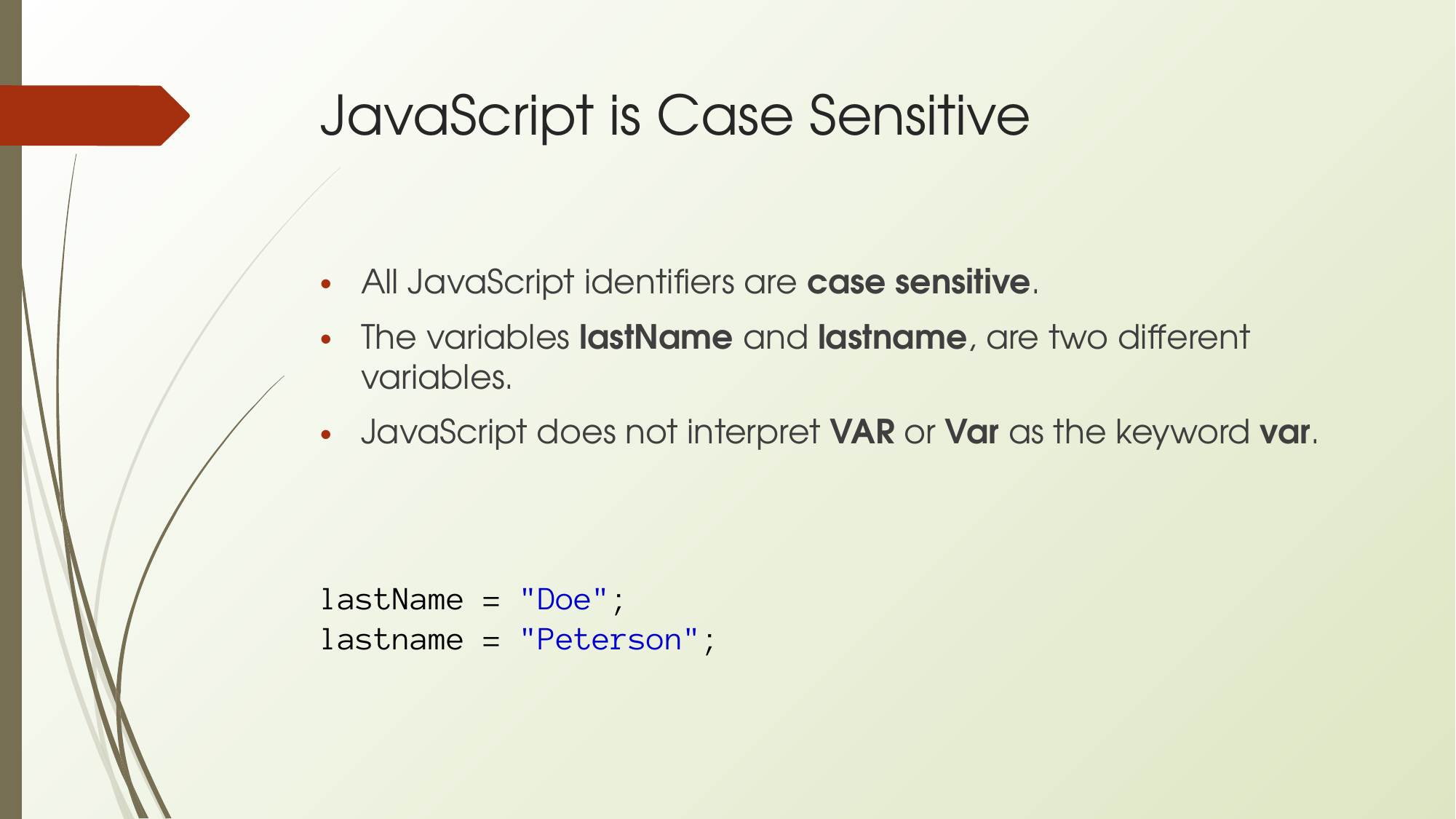

# JavaScript is Case Sensitive
All JavaScript identifiers are case sensitive.
The variables lastName and lastname, are two different variables.
JavaScript does not interpret VAR or Var as the keyword var.

lastName = "Doe";
lastname = "Peterson";